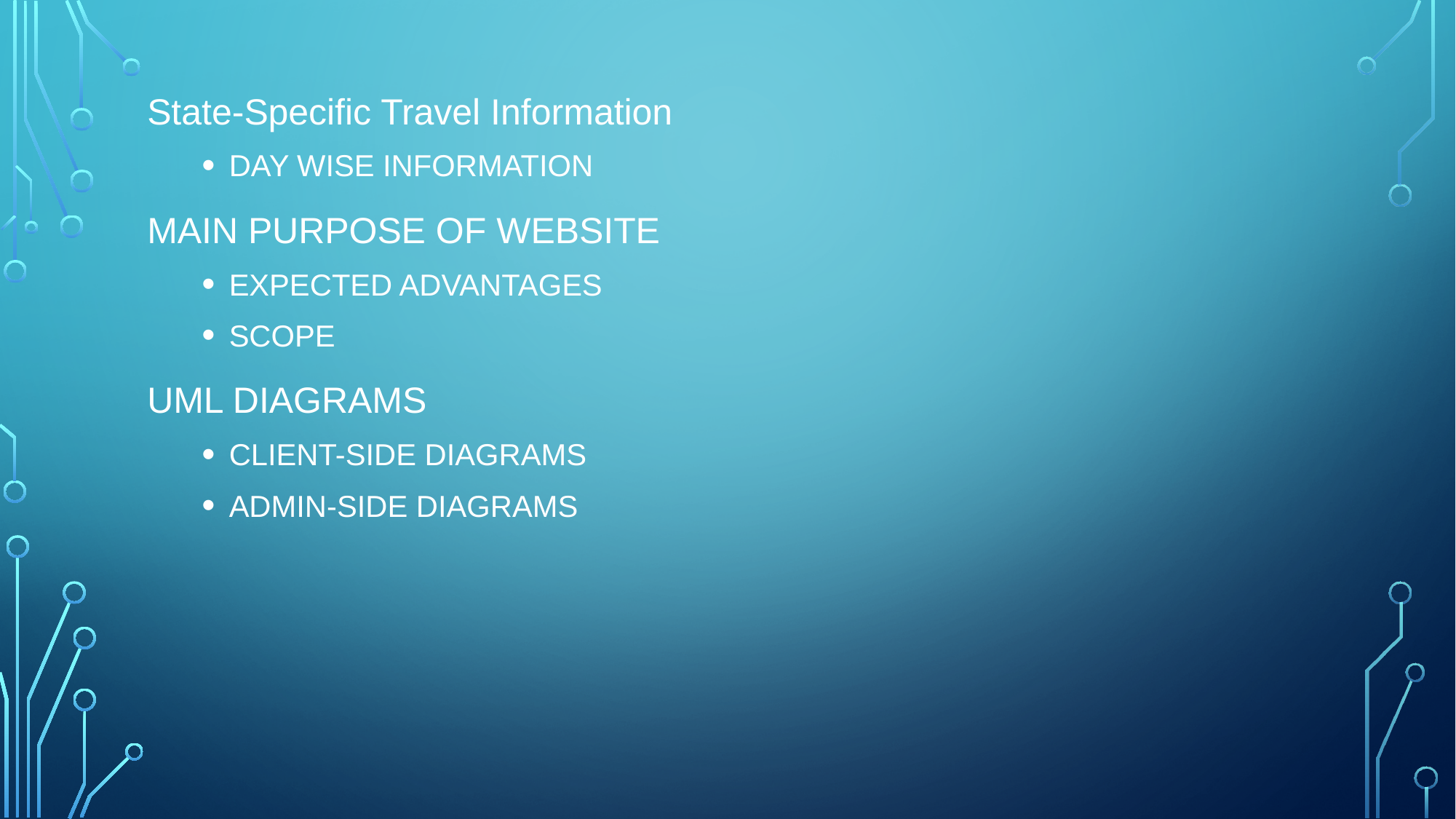

State-Specific Travel Information
DAY WISE INFORMATION
MAIN PURPOSE OF WEBSITE
EXPECTED ADVANTAGES
SCOPE
UML DIAGRAMS
CLIENT-SIDE DIAGRAMS
ADMIN-SIDE DIAGRAMS
#